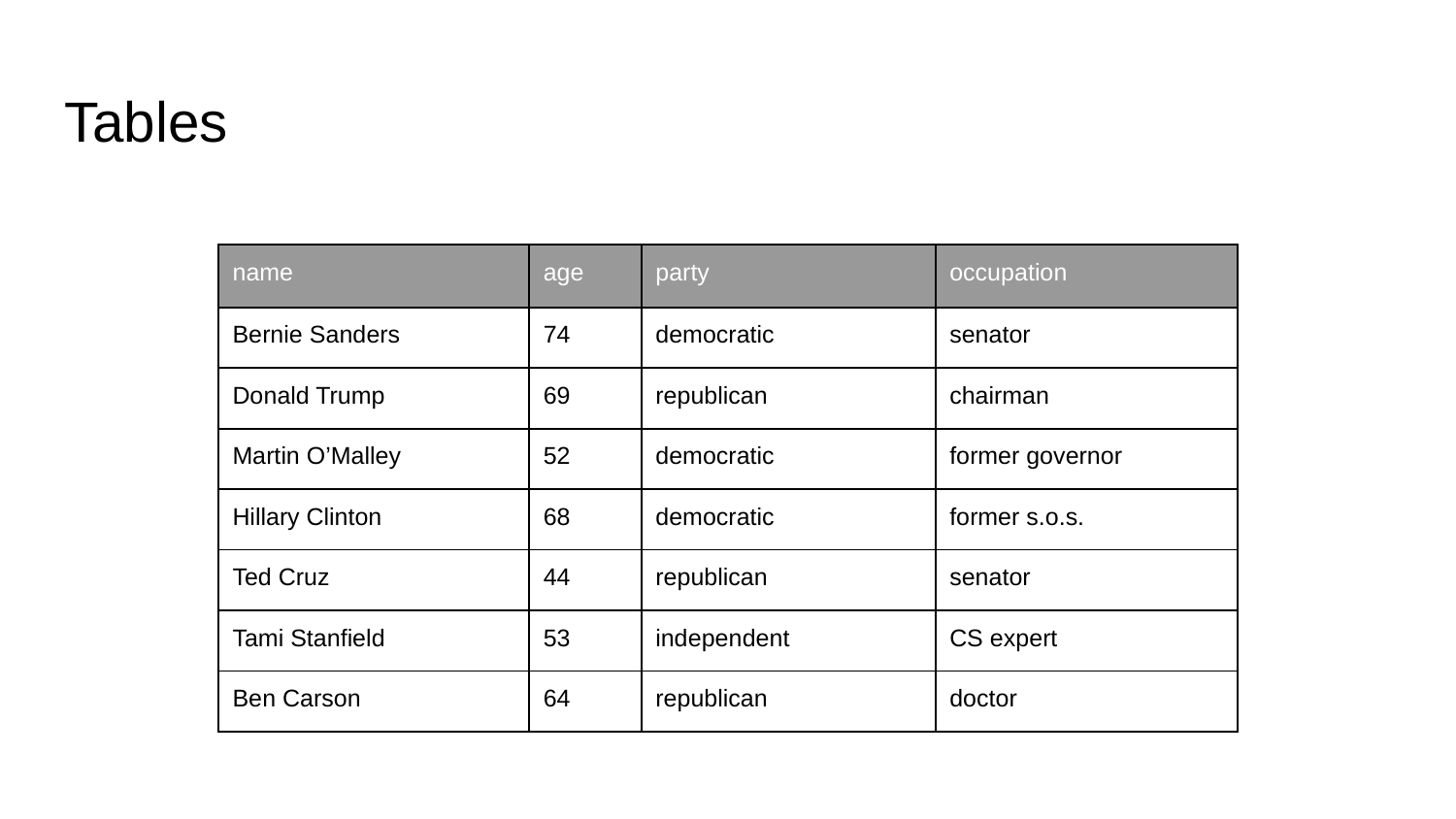

# Tables
| name | age | party | occupation |
| --- | --- | --- | --- |
| Bernie Sanders | 74 | democratic | senator |
| Donald Trump | 69 | republican | chairman |
| Martin O’Malley | 52 | democratic | former governor |
| Hillary Clinton | 68 | democratic | former s.o.s. |
| Ted Cruz | 44 | republican | senator |
| Tami Stanfield | 53 | independent | CS expert |
| Ben Carson | 64 | republican | doctor |